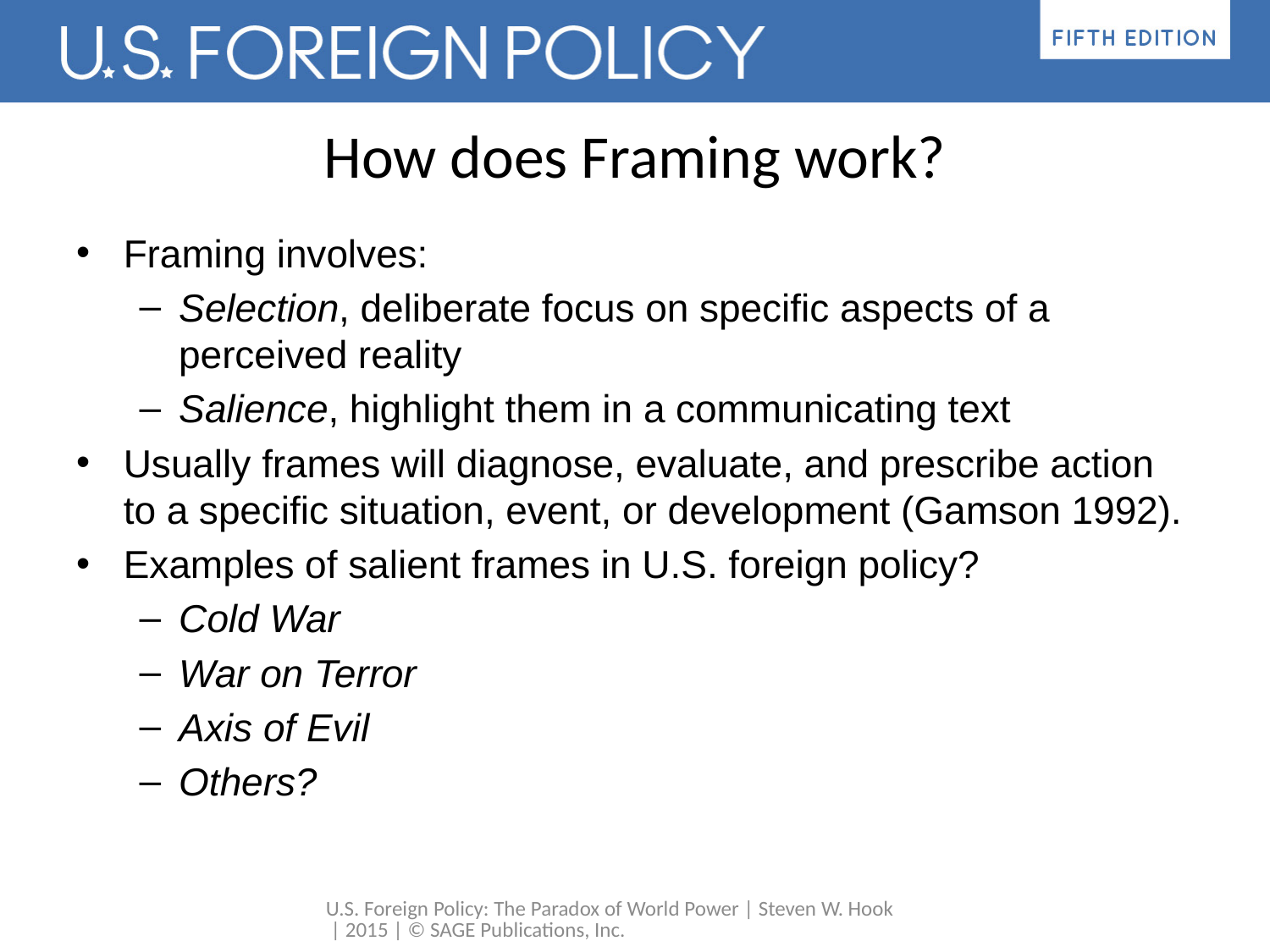

# How does Framing work?
Framing involves:
Selection, deliberate focus on specific aspects of a perceived reality
Salience, highlight them in a communicating text
Usually frames will diagnose, evaluate, and prescribe action to a specific situation, event, or development (Gamson 1992).
Examples of salient frames in U.S. foreign policy?
Cold War
War on Terror
Axis of Evil
Others?

U.S. Foreign Policy: The Paradox of World Power | Steven W. Hook | 2015 | © SAGE Publications, Inc.